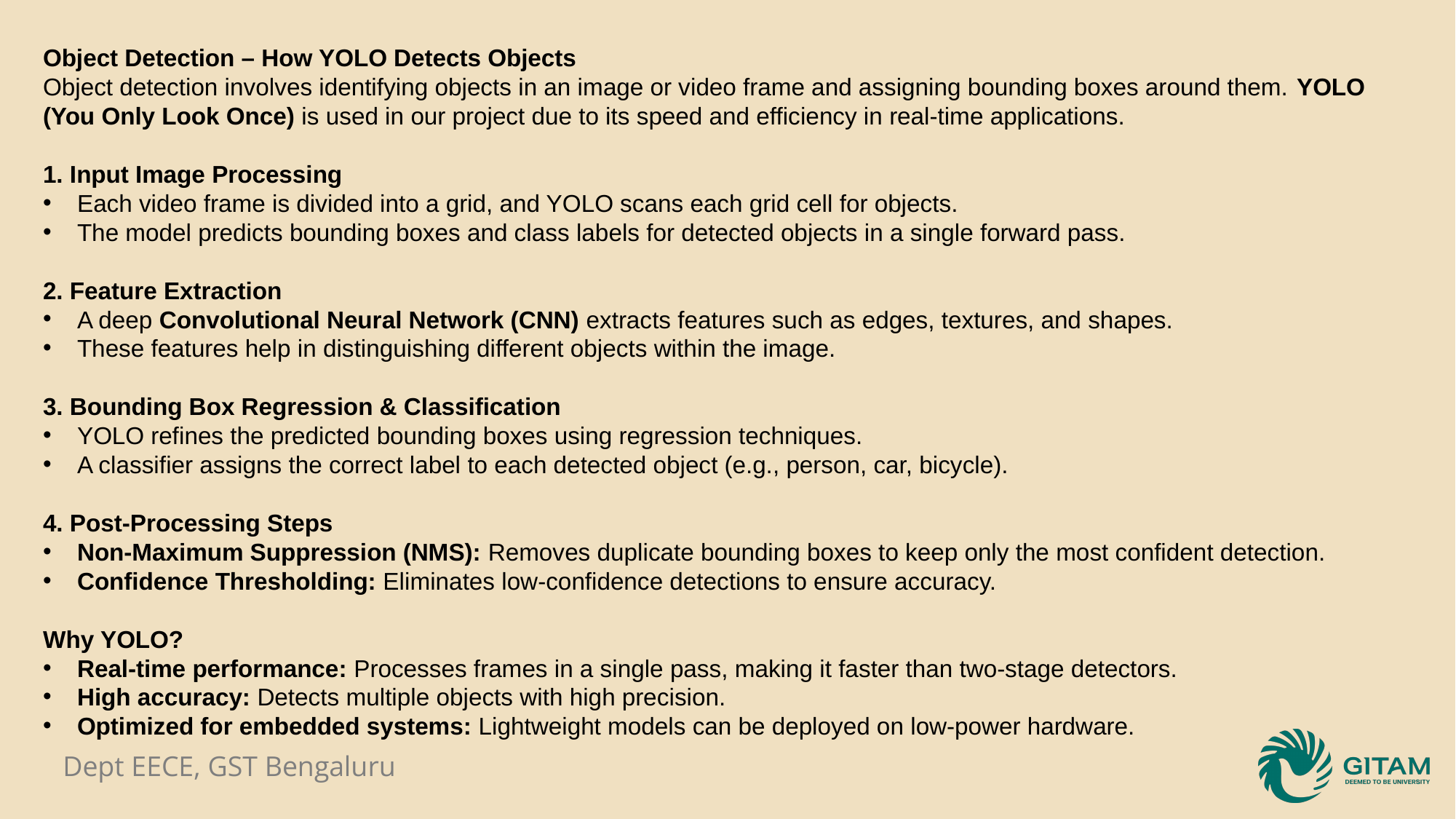

Object Detection – How YOLO Detects Objects
Object detection involves identifying objects in an image or video frame and assigning bounding boxes around them. YOLO (You Only Look Once) is used in our project due to its speed and efficiency in real-time applications.

1. Input Image Processing
Each video frame is divided into a grid, and YOLO scans each grid cell for objects.
The model predicts bounding boxes and class labels for detected objects in a single forward pass.

2. Feature Extraction
A deep Convolutional Neural Network (CNN) extracts features such as edges, textures, and shapes.
These features help in distinguishing different objects within the image.

3. Bounding Box Regression & Classification
YOLO refines the predicted bounding boxes using regression techniques.
A classifier assigns the correct label to each detected object (e.g., person, car, bicycle).

4. Post-Processing Steps
Non-Maximum Suppression (NMS): Removes duplicate bounding boxes to keep only the most confident detection.
Confidence Thresholding: Eliminates low-confidence detections to ensure accuracy.

Why YOLO?
Real-time performance: Processes frames in a single pass, making it faster than two-stage detectors.
High accuracy: Detects multiple objects with high precision.
Optimized for embedded systems: Lightweight models can be deployed on low-power hardware.